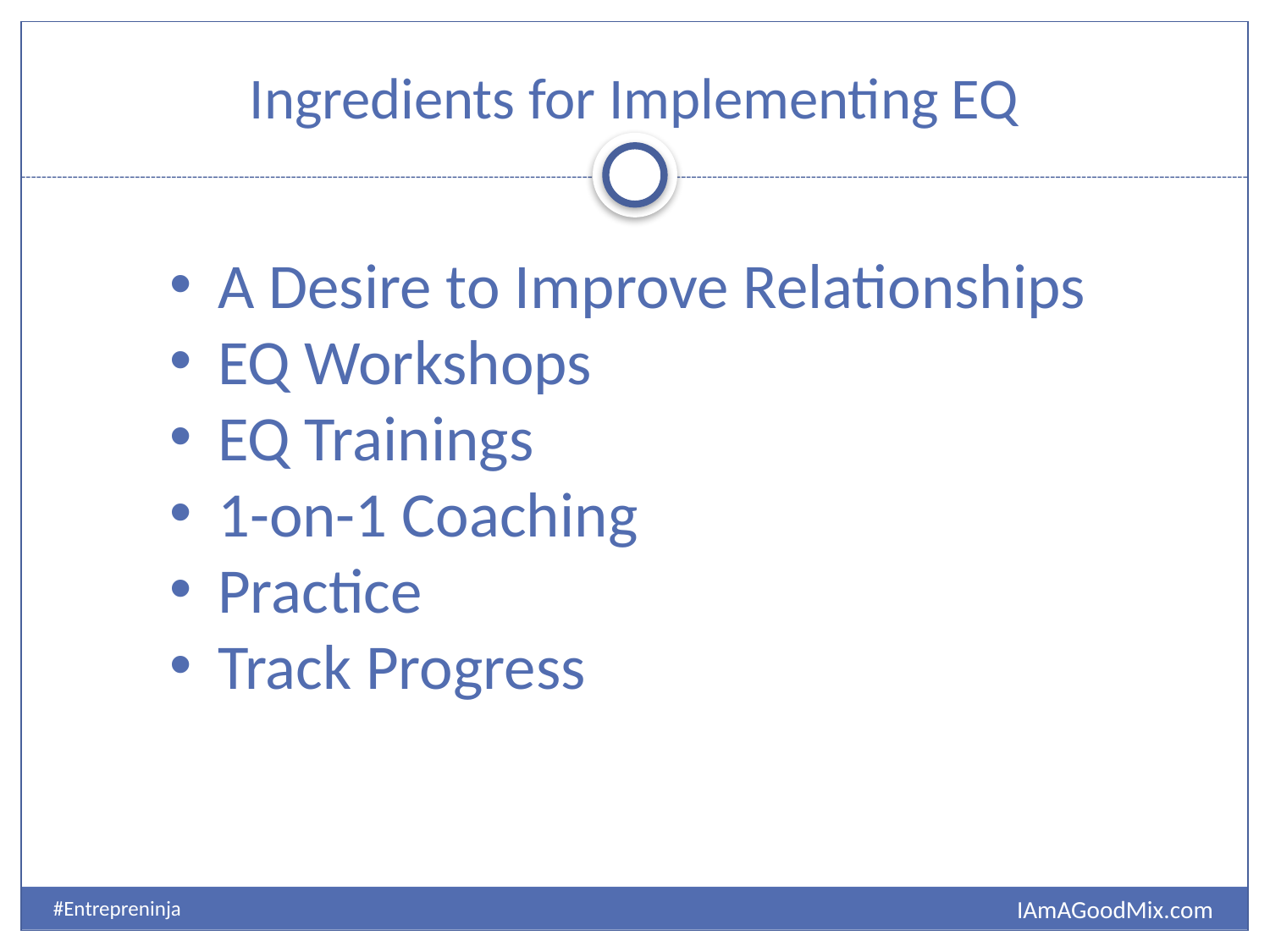

# Ingredients for Implementing EQ
A Desire to Improve Relationships
EQ Workshops
EQ Trainings
1-on-1 Coaching
Practice
Track Progress